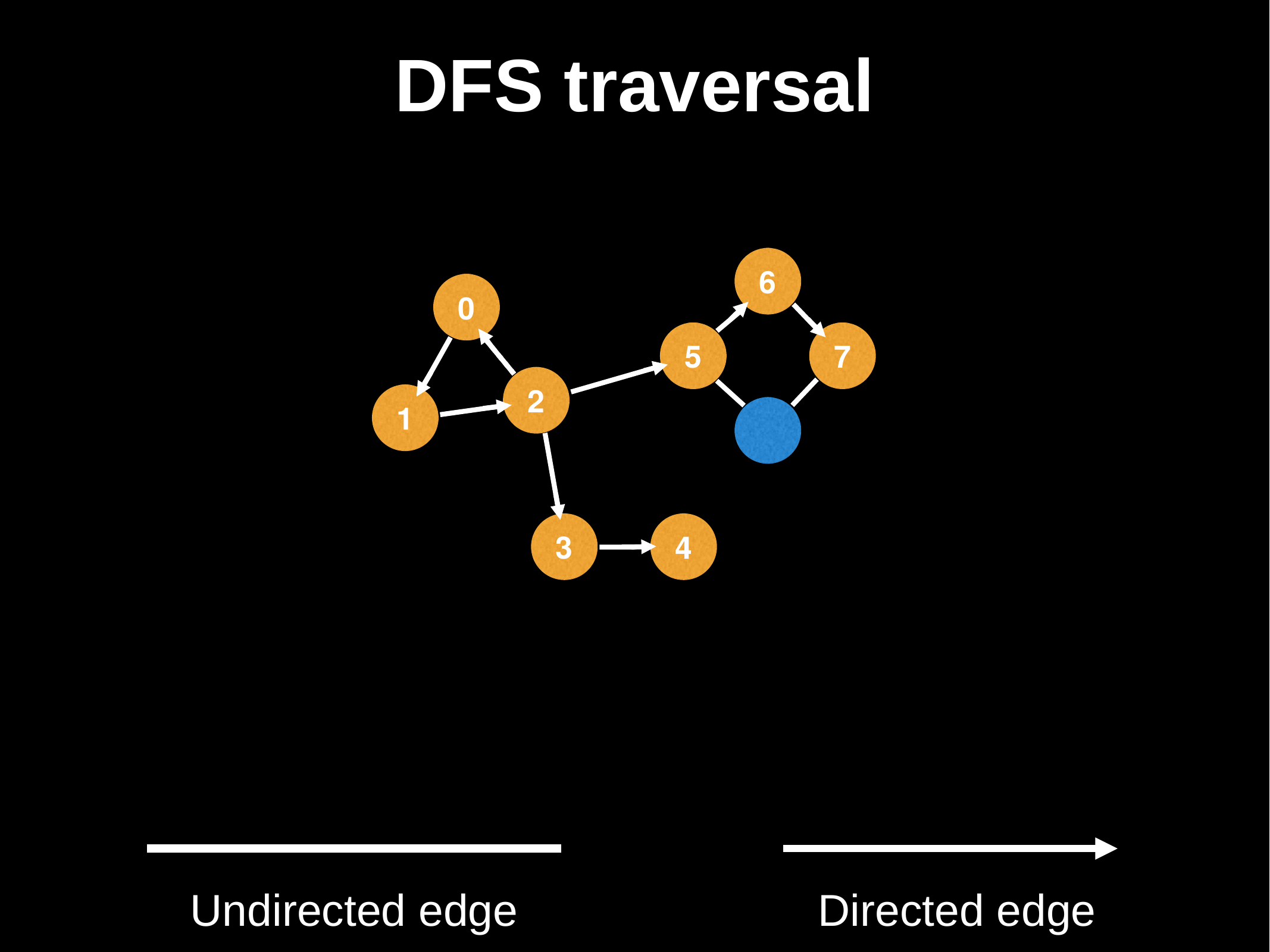

DFS traversal
6
0

5
7

2

1

3
4

Undirected edge
Directed edge